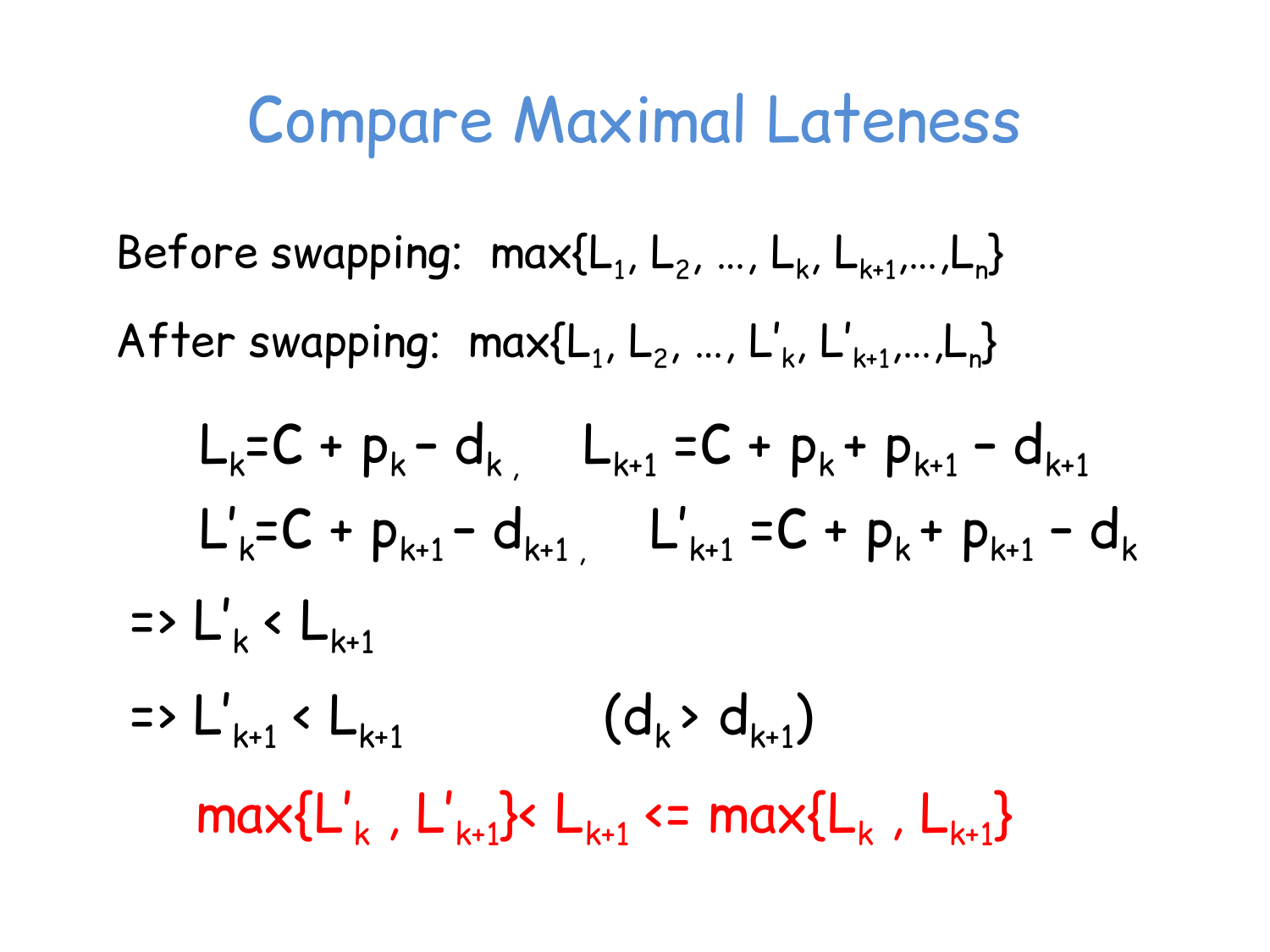

# Compare Maximal Lateness
Before swapping:  max{L1, L2, …, Lk, Lk+1,…,Ln}
After swapping:  max{L1, L2, …, L’k, L’k+1,…,Ln}
Lk=C + pk – dk ,       Lk+1 =C + pk + pk+1 – dk+1
L’k=C + pk+1 – dk+1 ,       L’k+1 =C + pk + pk+1 – dk
=> L’k < Lk+1
=> L’k+1 < Lk+1                      (dk >  dk+1)
max{L’k , L’k+1}< Lk+1 <= max{Lk , Lk+1}